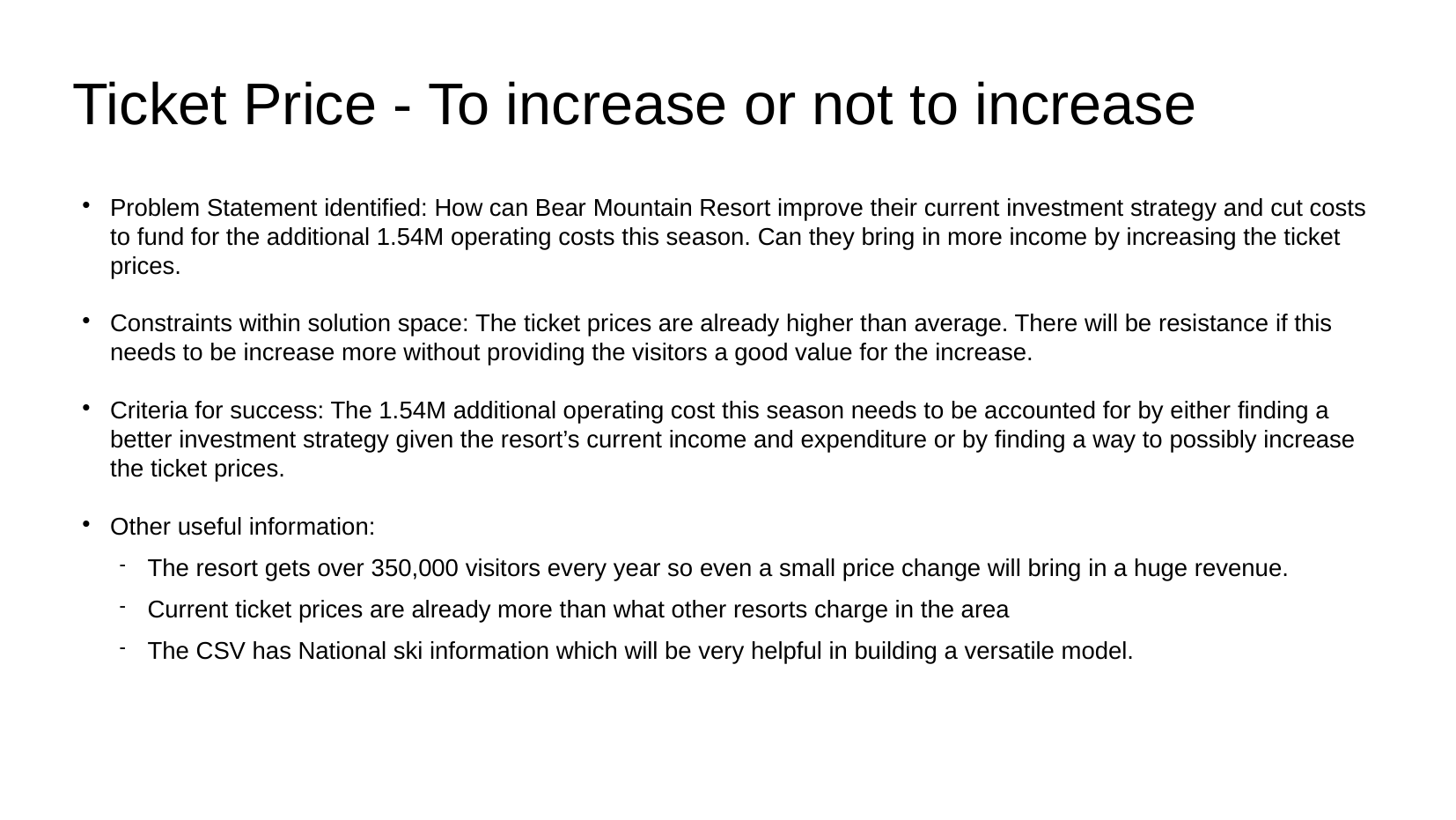

# Ticket Price - To increase or not to increase
Problem Statement identified: How can Bear Mountain Resort improve their current investment strategy and cut costs to fund for the additional 1.54M operating costs this season. Can they bring in more income by increasing the ticket prices.

Constraints within solution space: The ticket prices are already higher than average. There will be resistance if this needs to be increase more without providing the visitors a good value for the increase.

Criteria for success: The 1.54M additional operating cost this season needs to be accounted for by either finding a better investment strategy given the resort’s current income and expenditure or by finding a way to possibly increase the ticket prices.

Other useful information:
The resort gets over 350,000 visitors every year so even a small price change will bring in a huge revenue.
Current ticket prices are already more than what other resorts charge in the area
The CSV has National ski information which will be very helpful in building a versatile model.